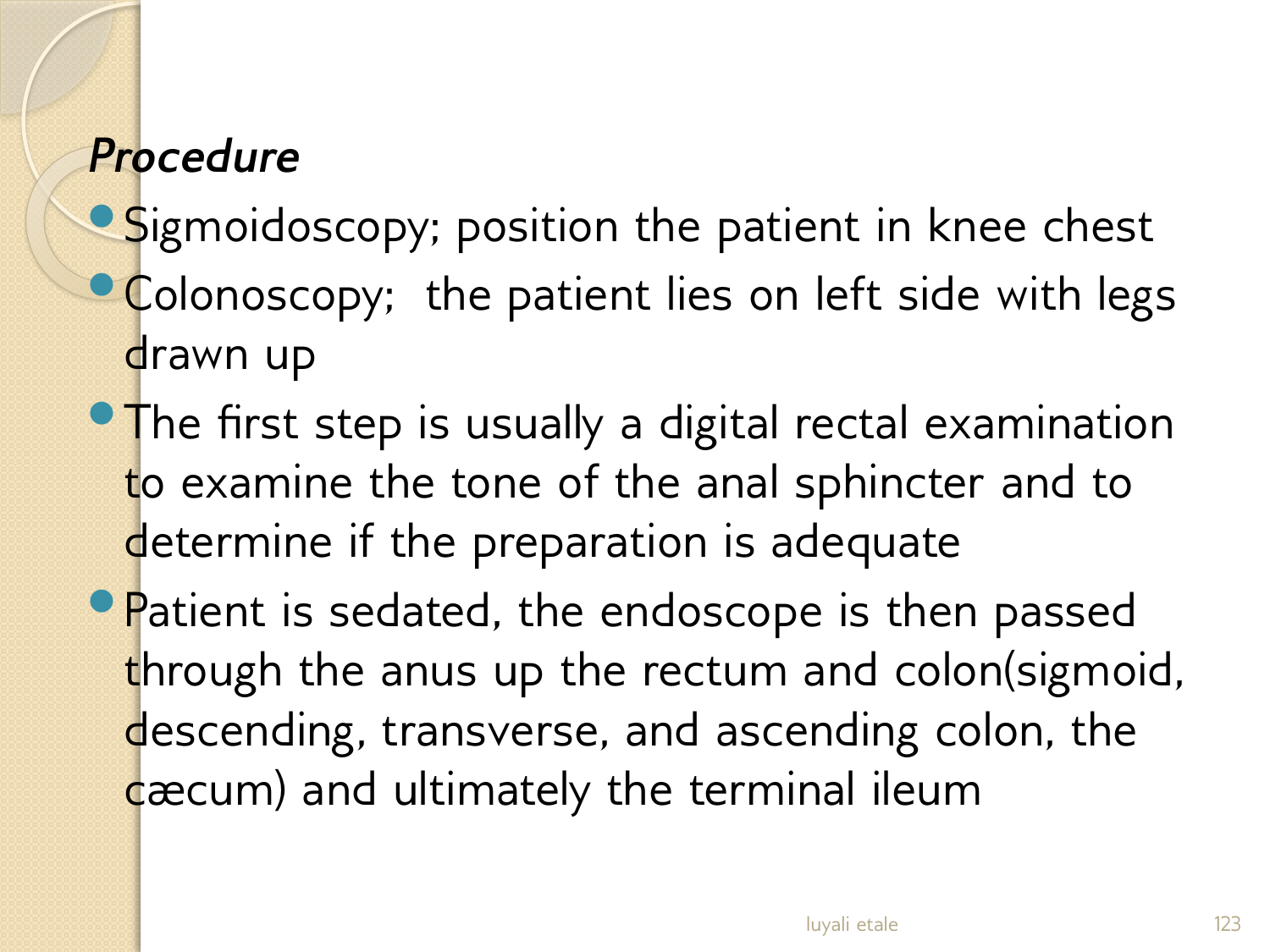

Procedure
Sigmoidoscopy; position the patient in knee chest
Colonoscopy;  the patient lies on left side with legs drawn up
The first step is usually a digital rectal examination to examine the tone of the anal sphincter and to determine if the preparation is adequate
Patient is sedated, the endoscope is then passed through the anus up the rectum and colon(sigmoid, descending, transverse, and ascending colon, the caecum) and ultimately the terminal ileum
luyali etale
123